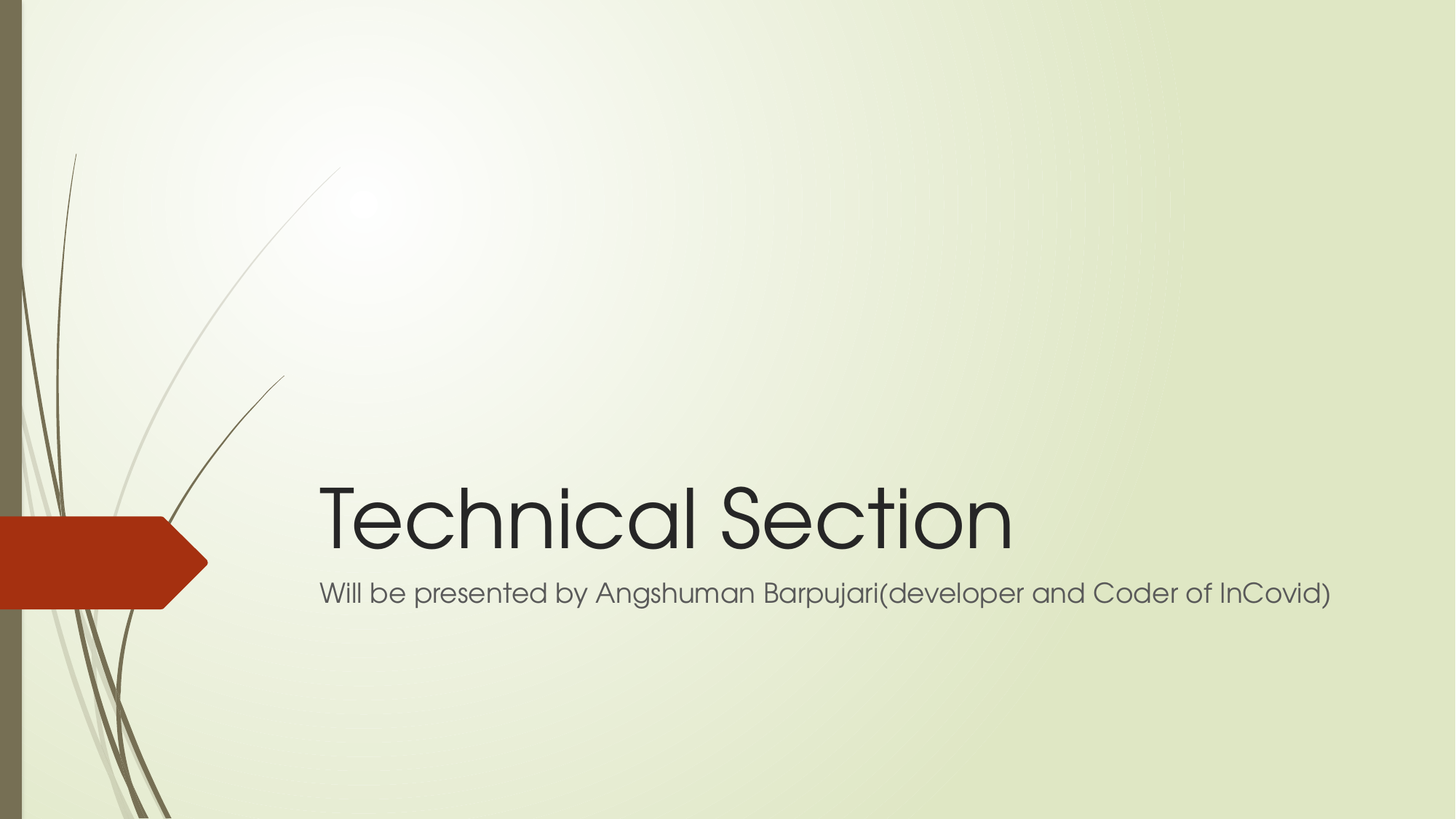

# Technical Section
Will be presented by Angshuman Barpujari(developer and Coder of InCovid)